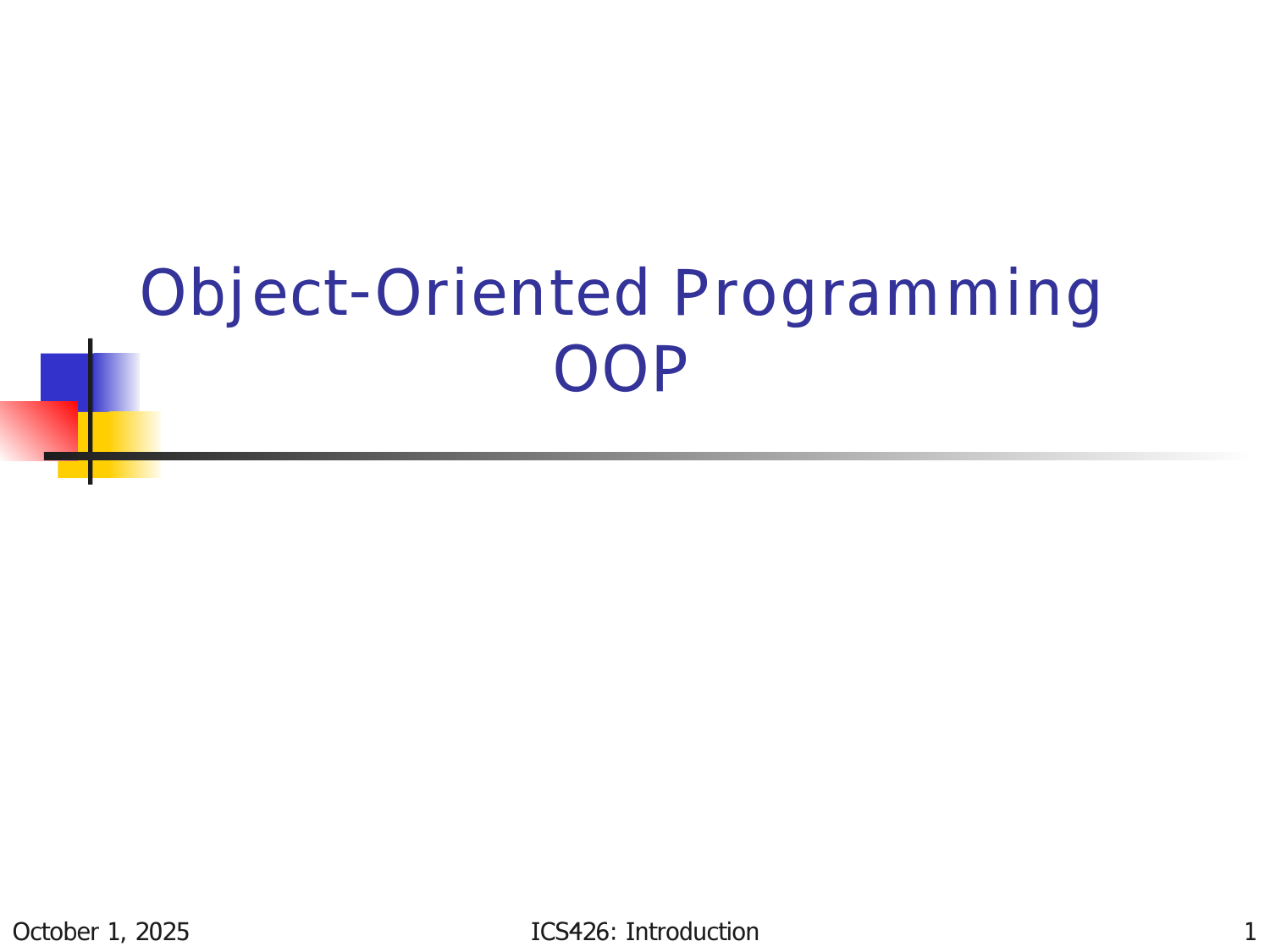

# Object-Oriented Programming OOP

October 1, 2025
ICS426: Introduction
1